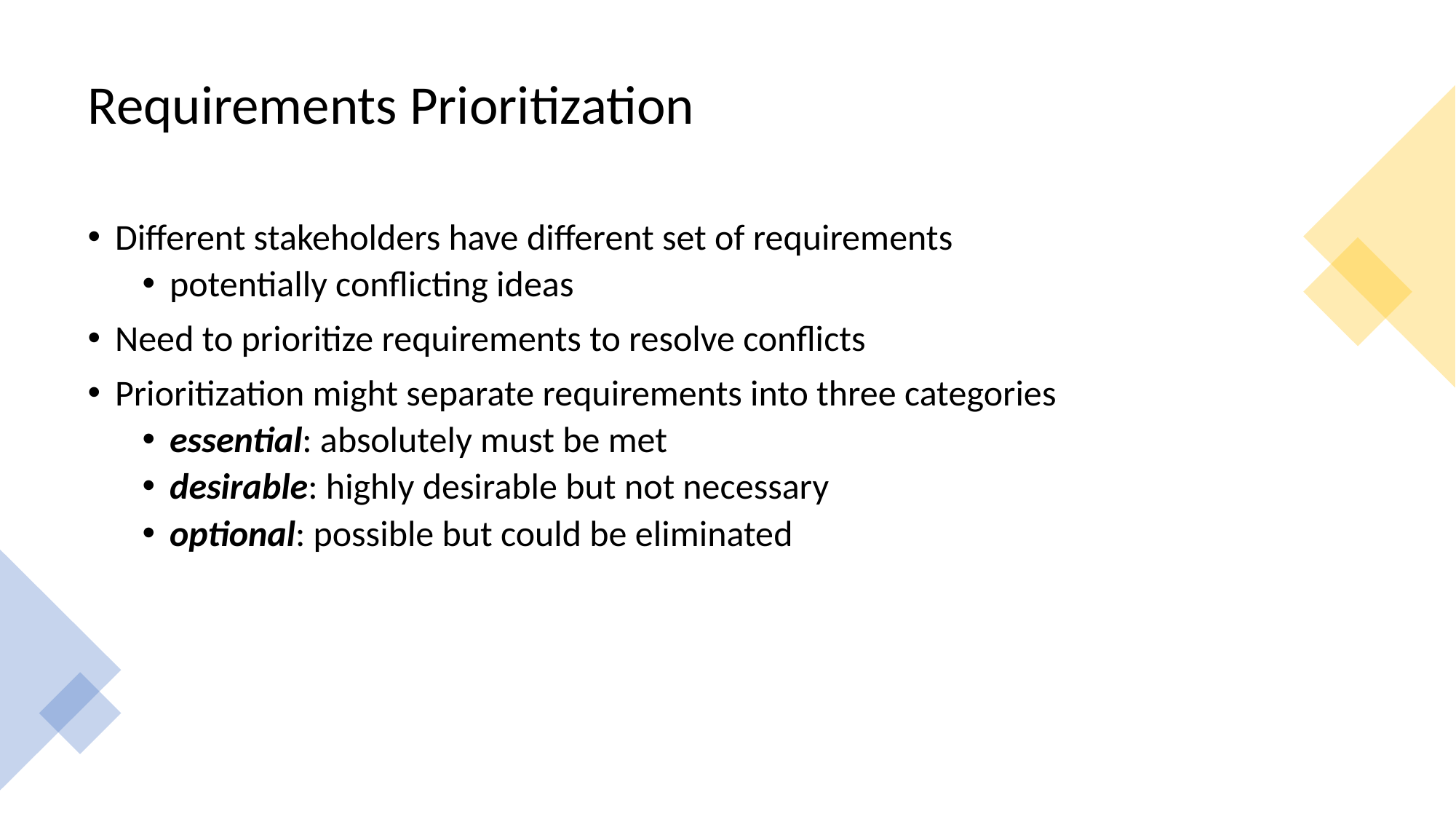

# Requirements Prioritization

Different stakeholders have different set of requirements
potentially conflicting ideas
Need to prioritize requirements to resolve conflicts
Prioritization might separate requirements into three categories
essential: absolutely must be met
desirable: highly desirable but not necessary
optional: possible but could be eliminated